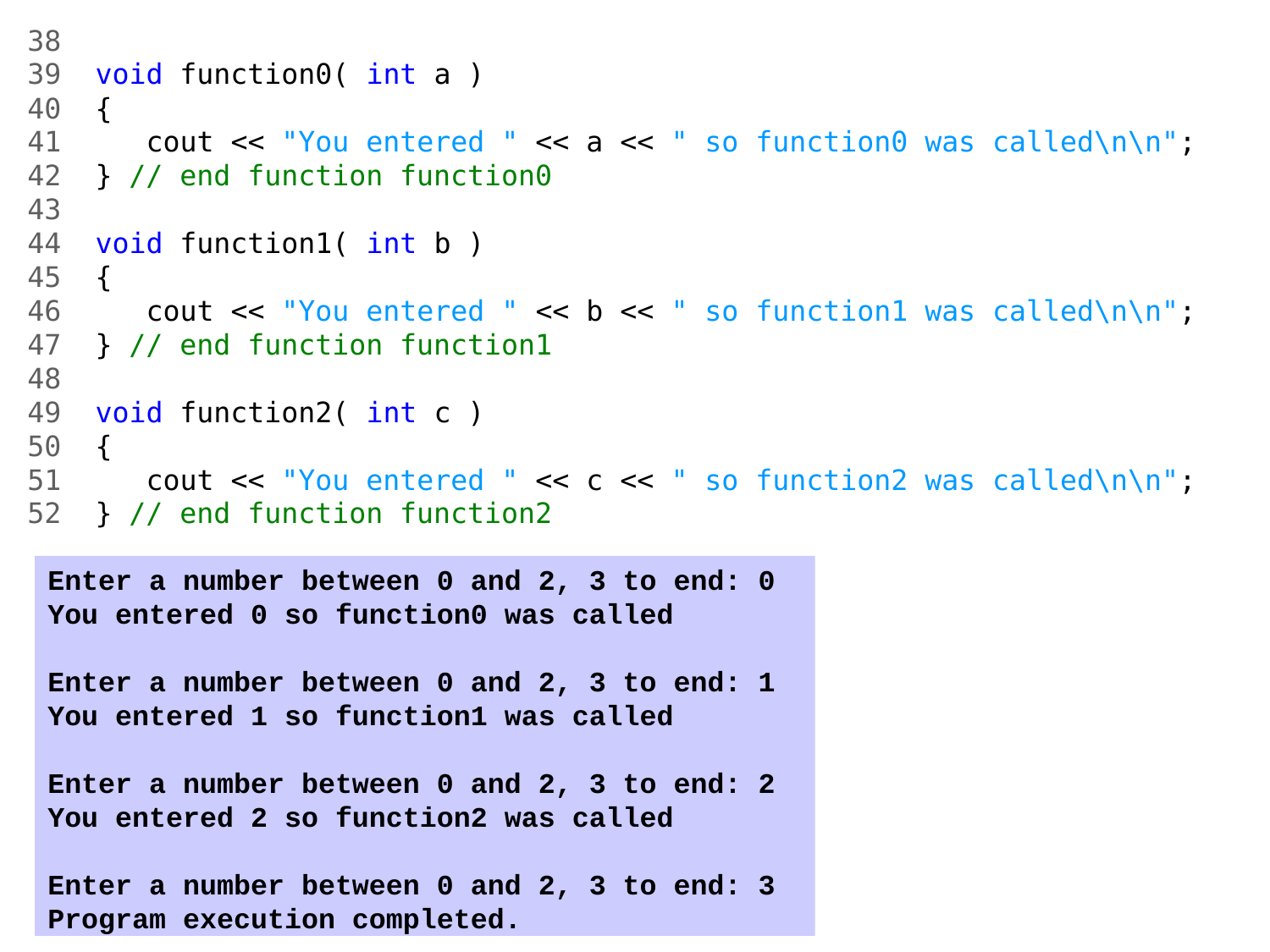

38
39  void function0( int a )
40  {
41     cout << "You entered " << a << " so function0 was called\n\n";
42  } // end function function0
43
44  void function1( int b )
45  {
46     cout << "You entered " << b << " so function1 was called\n\n";
47  } // end function function1
48
49  void function2( int c )
50  {
51     cout << "You entered " << c << " so function2 was called\n\n";
52  } // end function function2
Enter a number between 0 and 2, 3 to end: 0
You entered 0 so function0 was called

Enter a number between 0 and 2, 3 to end: 1
You entered 1 so function1 was called

Enter a number between 0 and 2, 3 to end: 2
You entered 2 so function2 was called

Enter a number between 0 and 2, 3 to end: 3
Program execution completed.